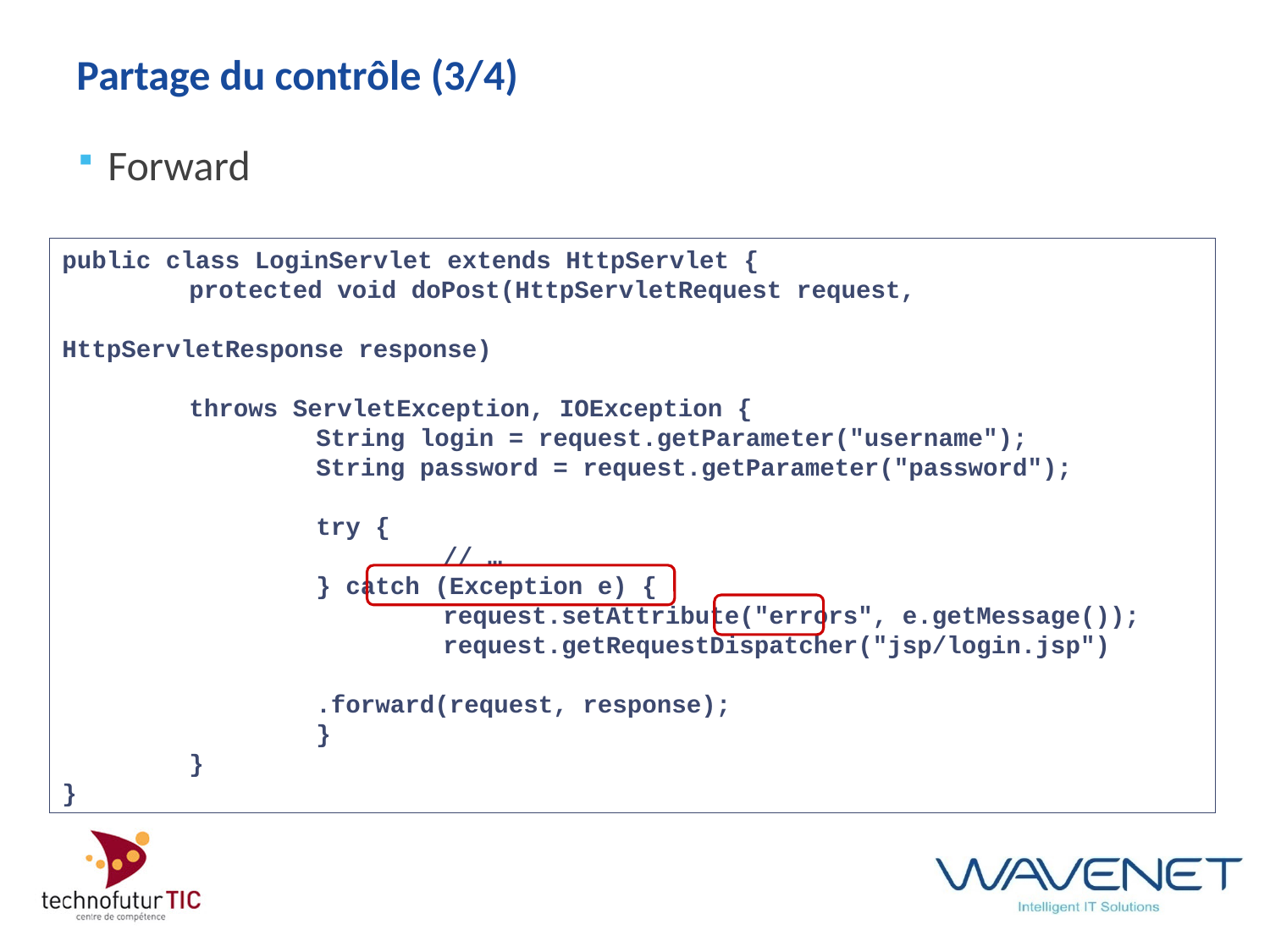

# Partage du contrôle (3/4)
Forward
public class LoginServlet extends HttpServlet {
	protected void doPost(HttpServletRequest request,
								HttpServletResponse response)
									throws ServletException, IOException {
		String login = request.getParameter("username");
		String password = request.getParameter("password");

		try {
			// …
		} catch (Exception e) {
			request.setAttribute("errors", e.getMessage());
			request.getRequestDispatcher("jsp/login.jsp")
										.forward(request, response);
		}
	}
}